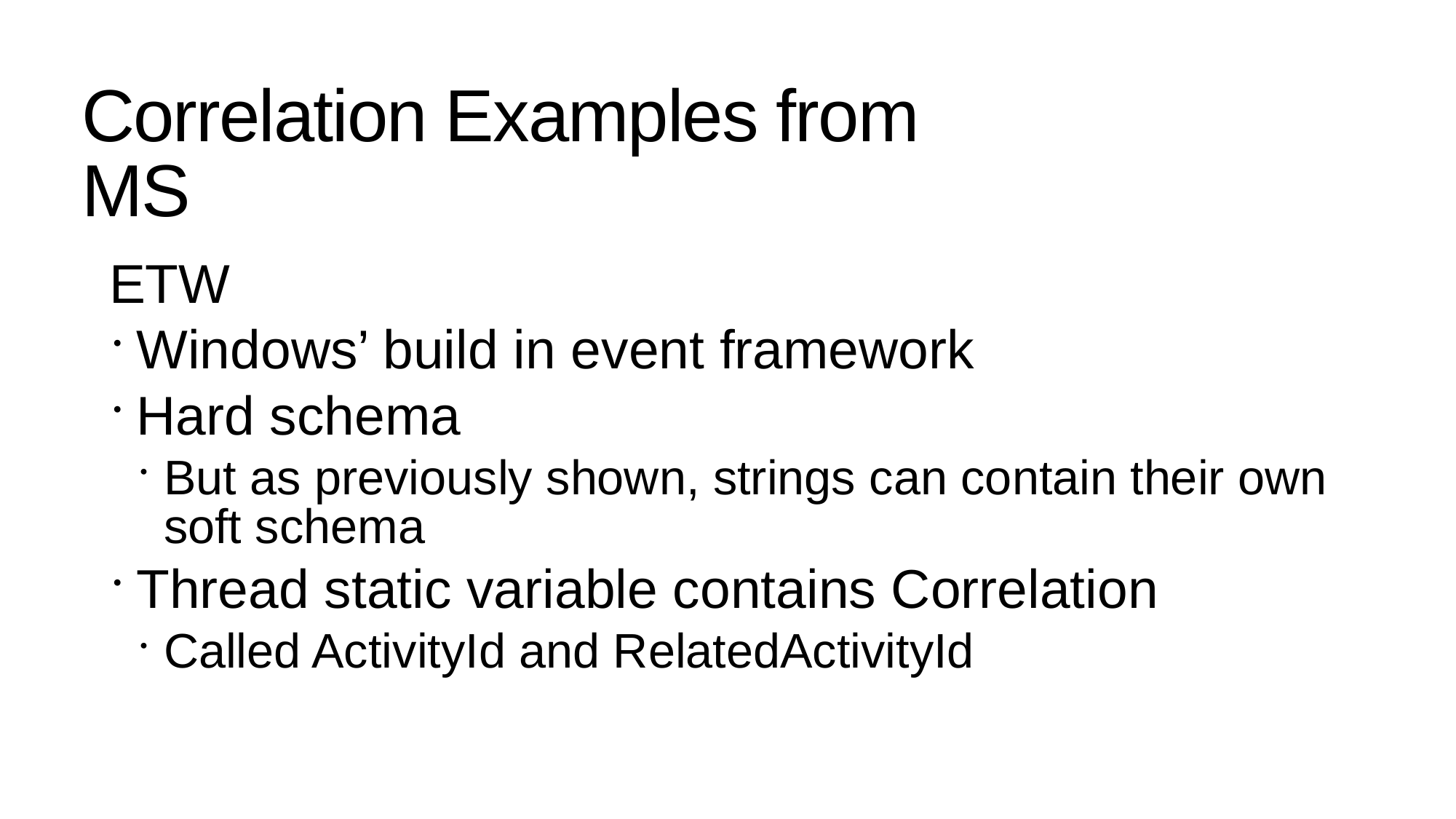

Correlation Examples from MS
ETW
Windows’ build in event framework
Hard schema
But as previously shown, strings can contain their own soft schema
Thread static variable contains Correlation
Called ActivityId and RelatedActivityId